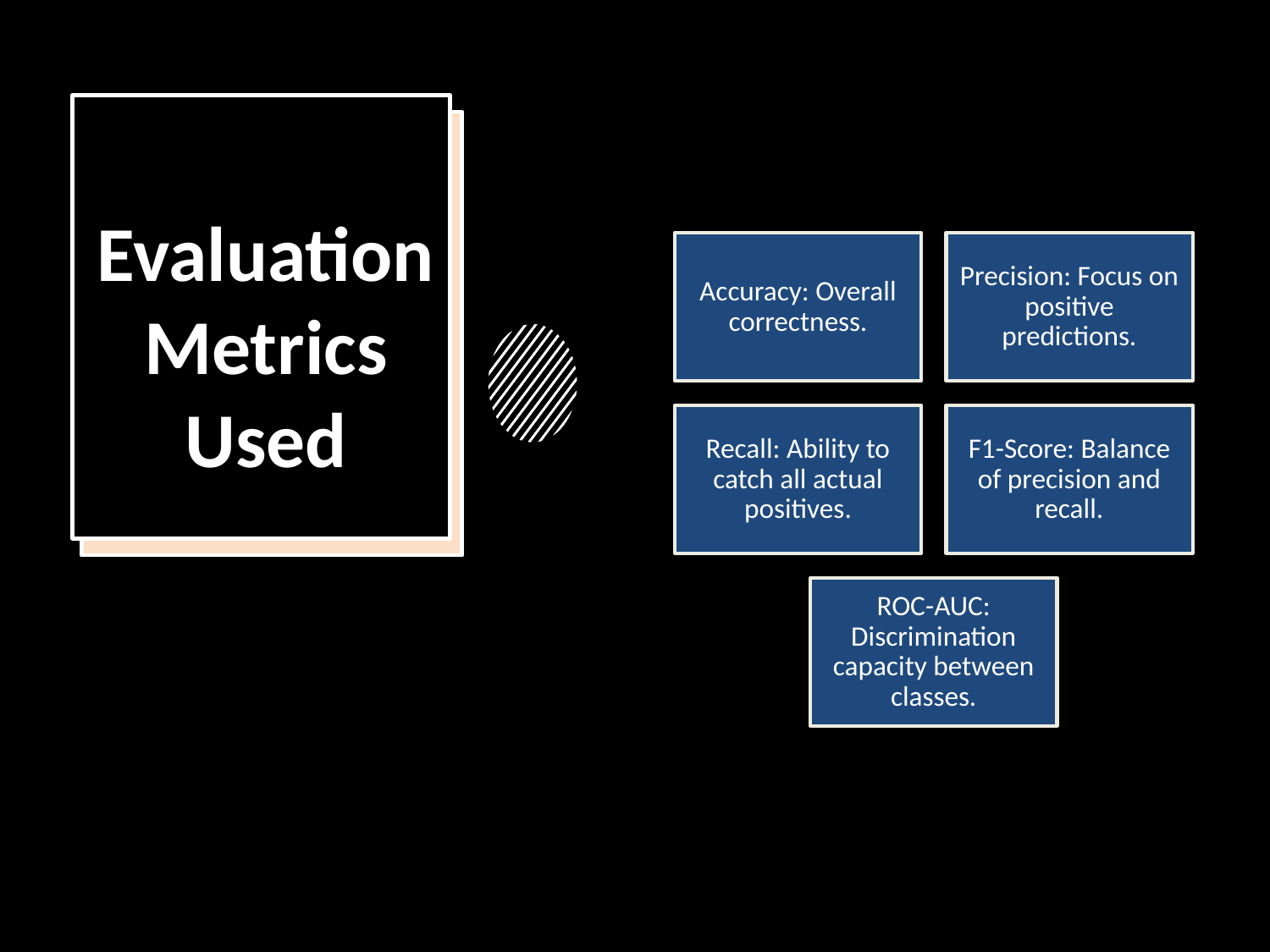

Accuracy: Overall correctness.
Precision: Focus on positive predictions.
Recall: Ability to catch all actual positives.
F1-Score: Balance of precision and recall.
ROC-AUC: Discrimination capacity between classes.

# Evaluation Metrics Used